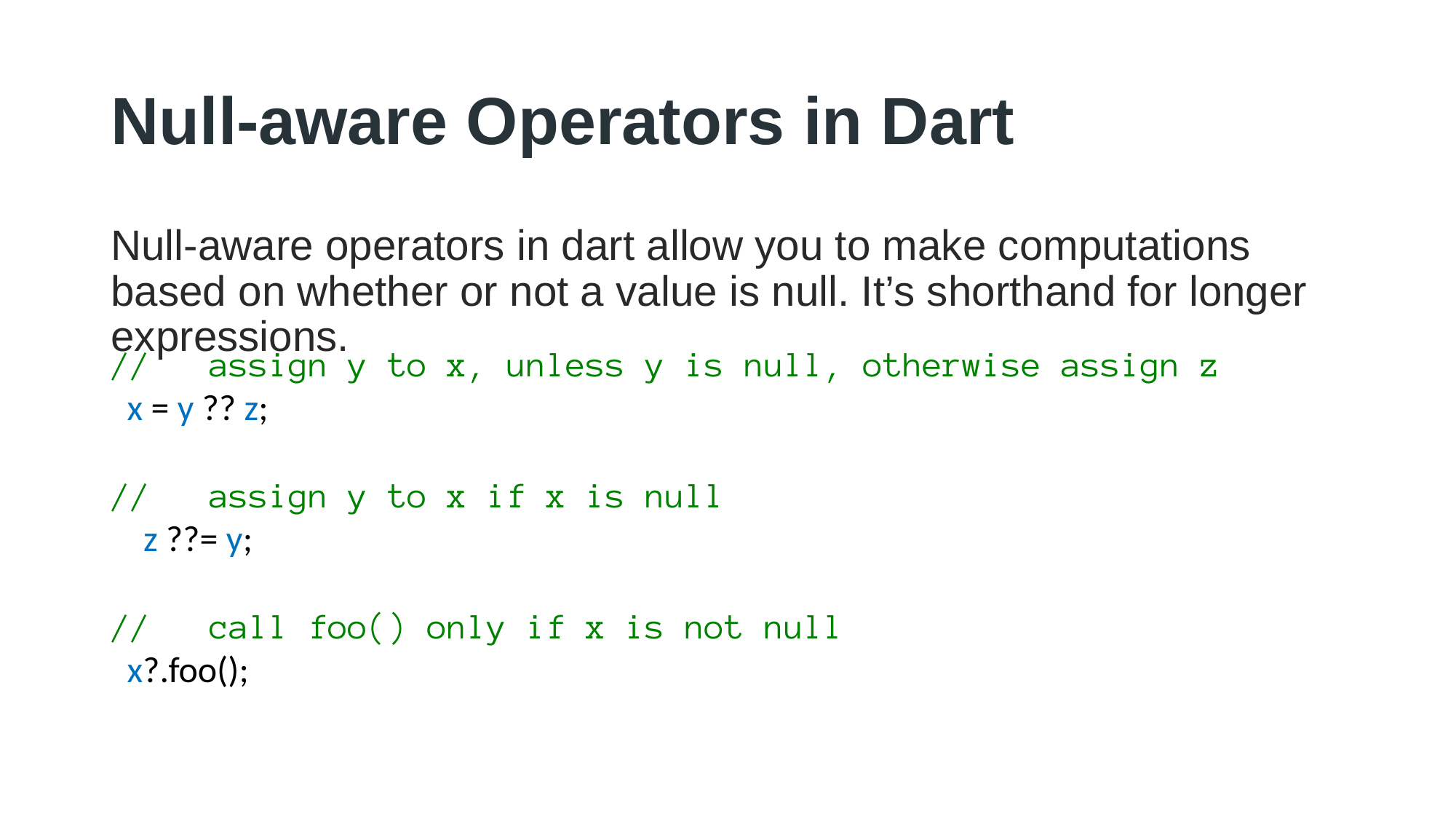

# Null-aware Operators in Dart
Null-aware operators in dart allow you to make computations based on whether or not a value is null. It’s shorthand for longer expressions.
//   assign y to x, unless y is null, otherwise assign z
  x = y ?? z;

//   assign y to x if x is null
    z ??= y;

//   call foo() only if x is not null
  x?.foo();